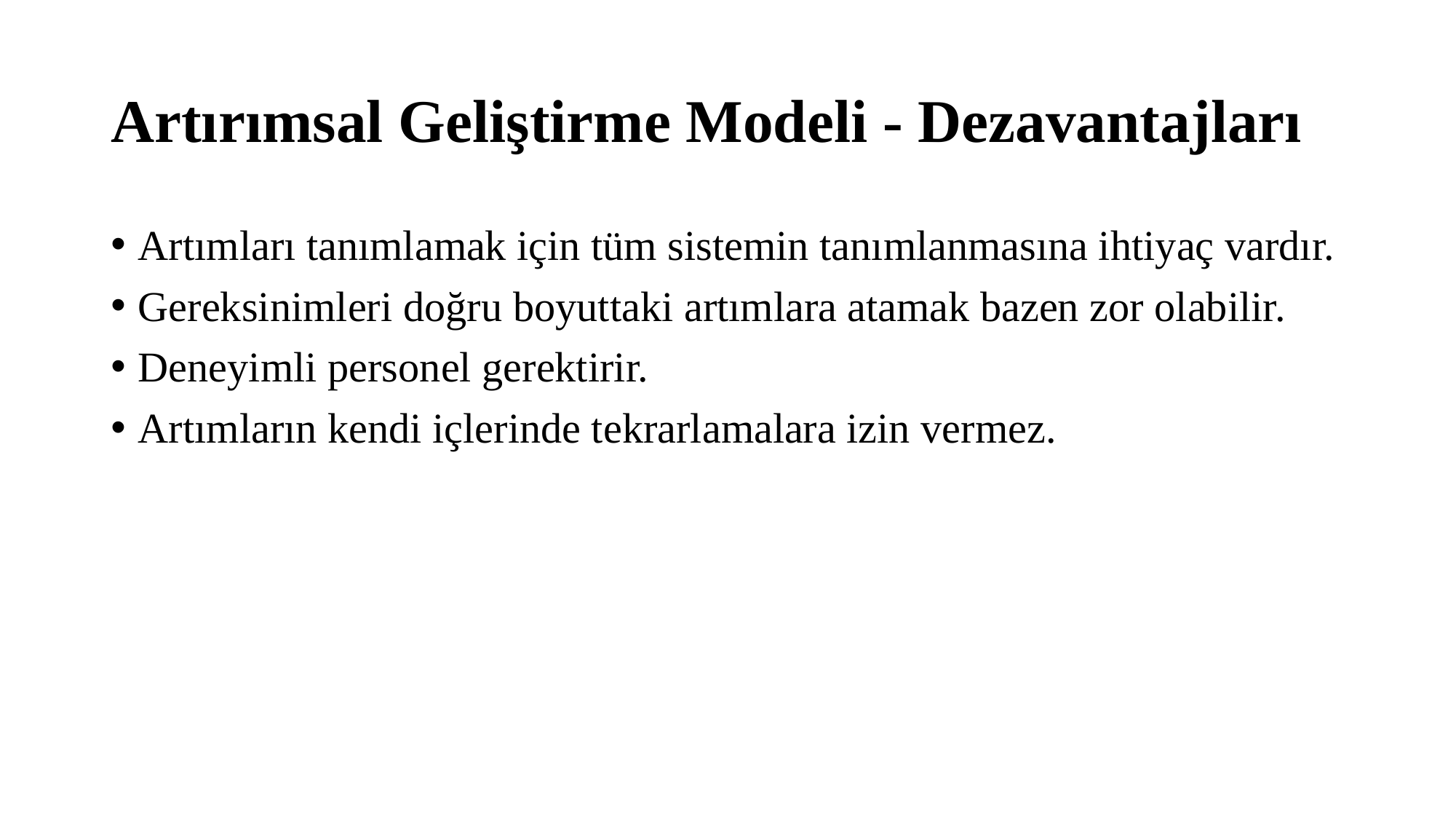

# Artırımsal Geliştirme Modeli - Dezavantajları
Artımları tanımlamak için tüm sistemin tanımlanmasına ihtiyaç vardır.
Gereksinimleri doğru boyuttaki artımlara atamak bazen zor olabilir.
Deneyimli personel gerektirir.
Artımların kendi içlerinde tekrarlamalara izin vermez.